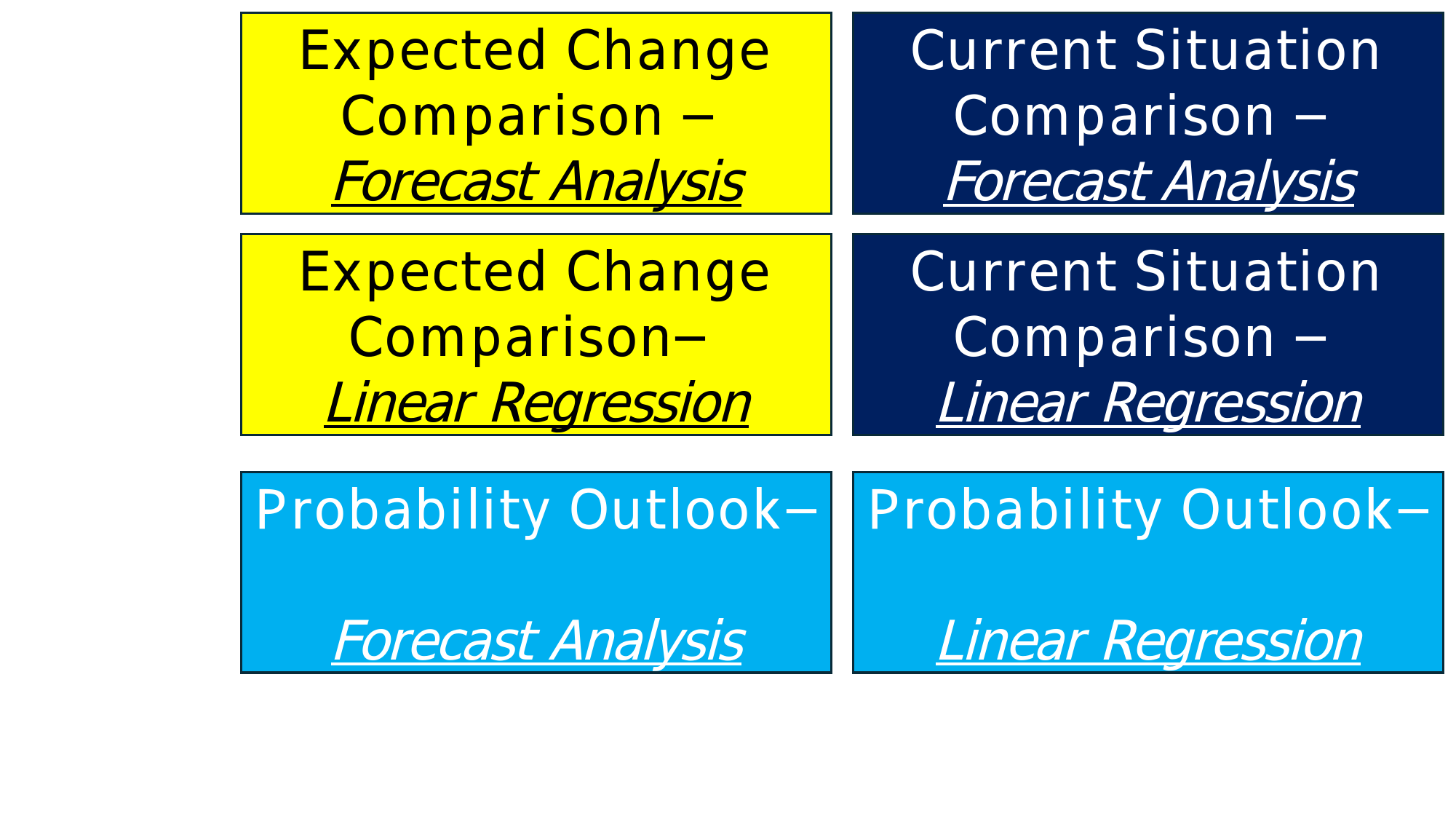

Expected Change
Comparison –
Forecast Analysis
Current Situation Comparison –
Forecast Analysis
Expected Change
Comparison–
Linear Regression
Current Situation Comparison –
Linear Regression
Probability Outlook–
Forecast Analysis
Probability Outlook–
Linear Regression